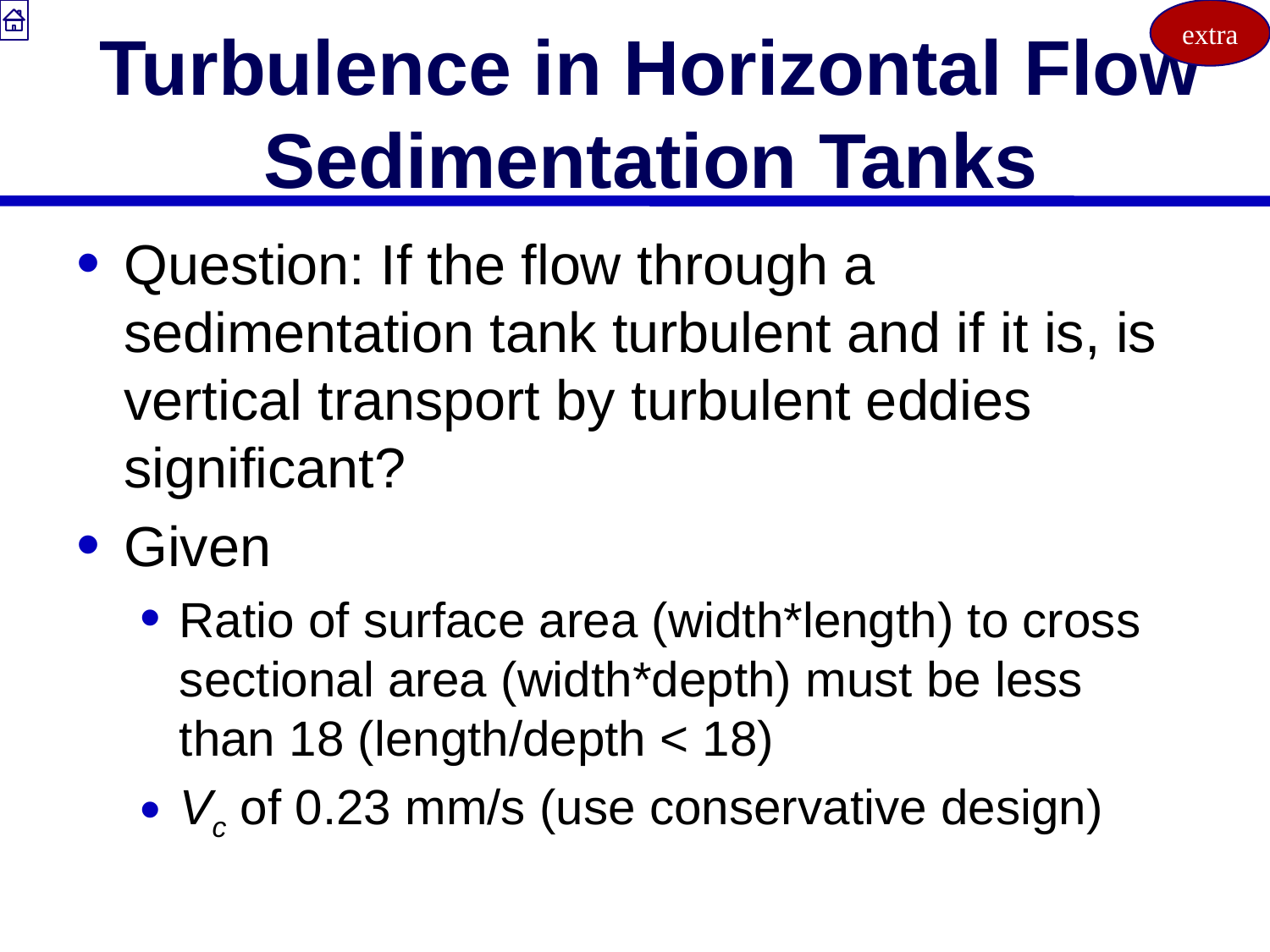

extra
# Turbulence in Horizontal Flow Sedimentation Tanks
Question: If the flow through a sedimentation tank turbulent and if it is, is vertical transport by turbulent eddies significant?
Given
Ratio of surface area (width*length) to cross sectional area (width*depth) must be less than 18 (length/depth < 18)
Vc of 0.23 mm/s (use conservative design)